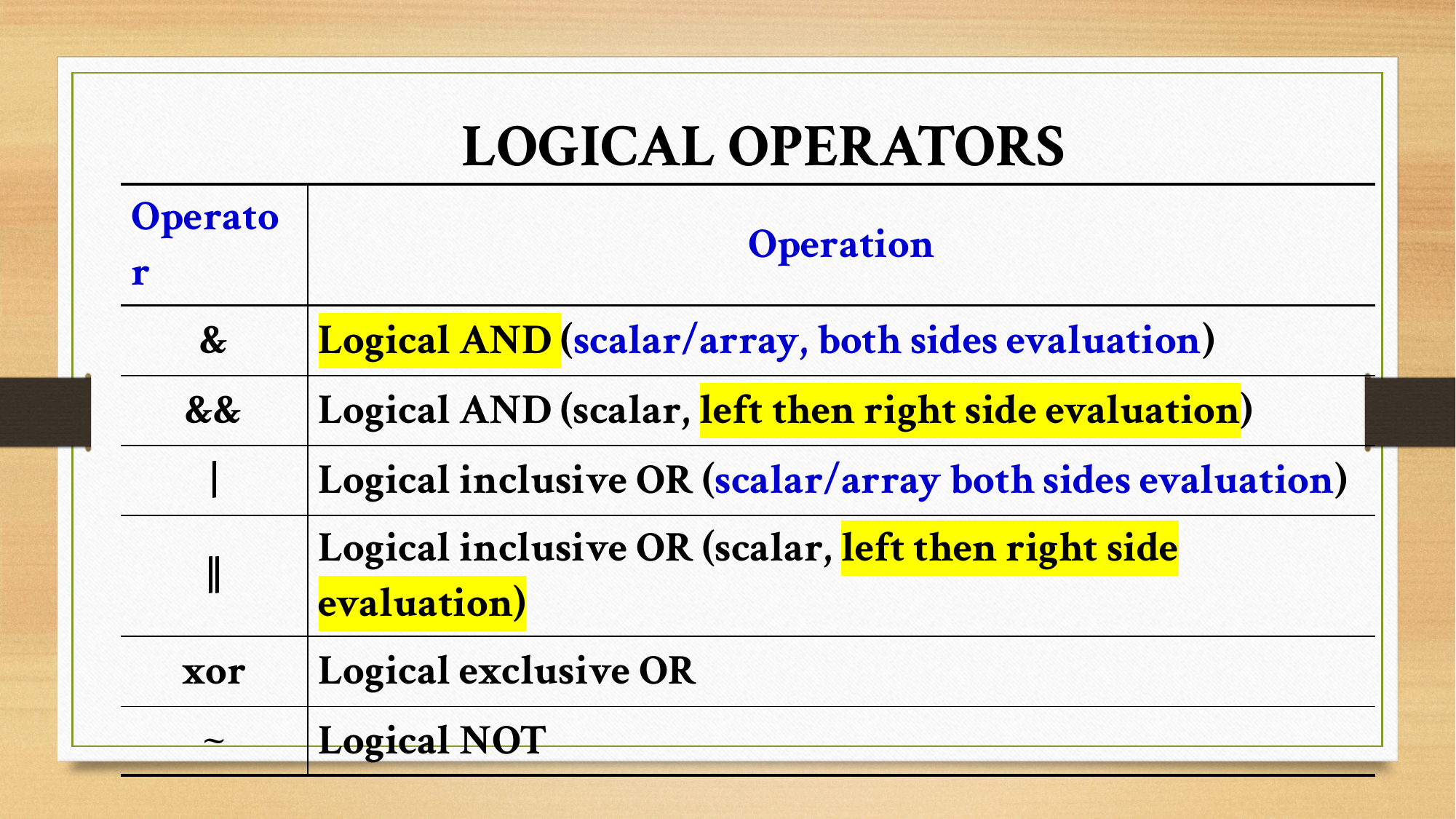

LOGICAL OPERATORS
| Operator | Operation |
| --- | --- |
| & | Logical AND (scalar/array, both sides evaluation) |
| && | Logical AND (scalar, left then right side evaluation) |
| | | Logical inclusive OR (scalar/array both sides evaluation) |
| || | Logical inclusive OR (scalar, left then right side evaluation) |
| xor | Logical exclusive OR |
| ~ | Logical NOT |